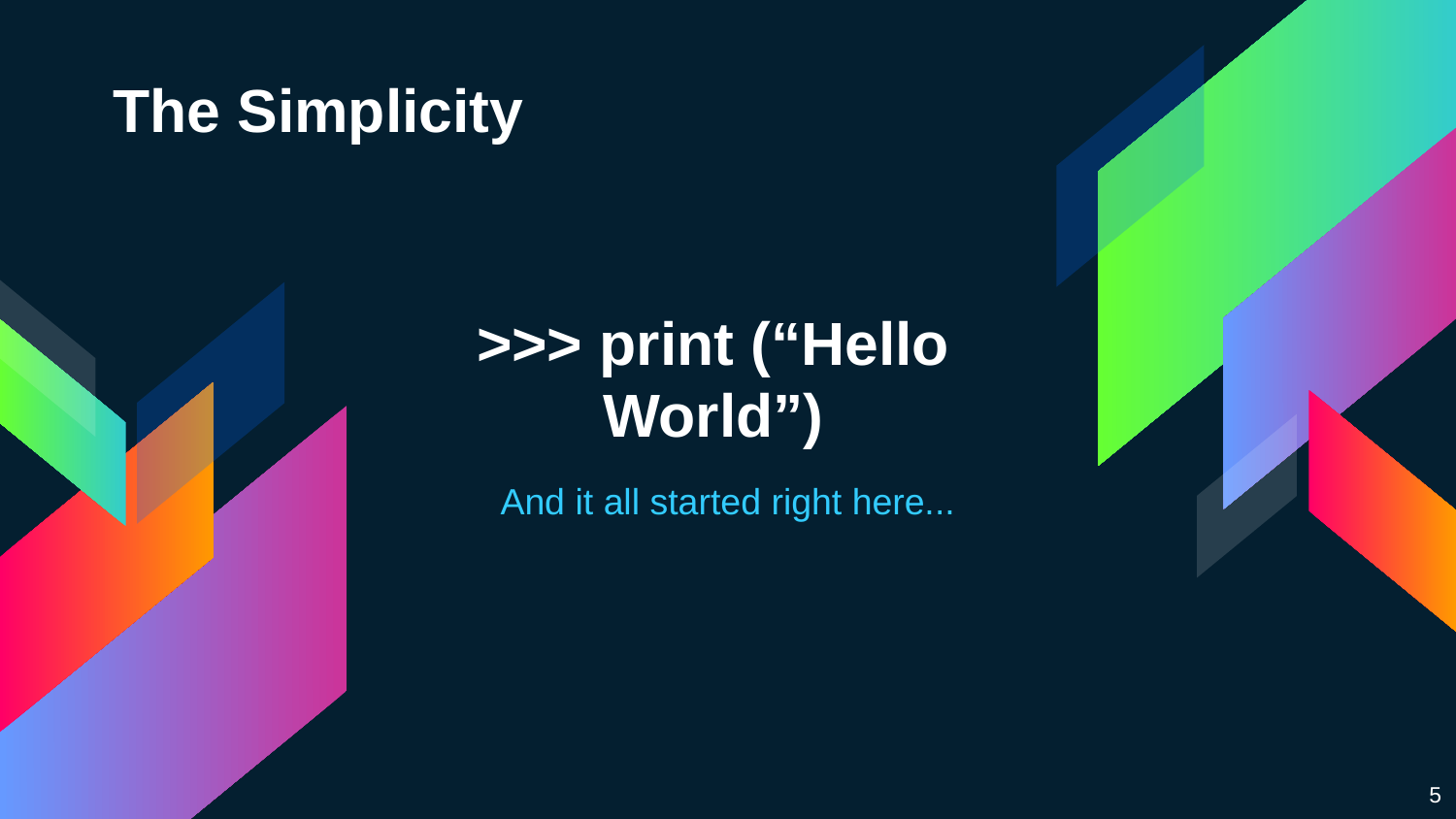

The Simplicity
# >>> print (“Hello World”)
And it all started right here...
5